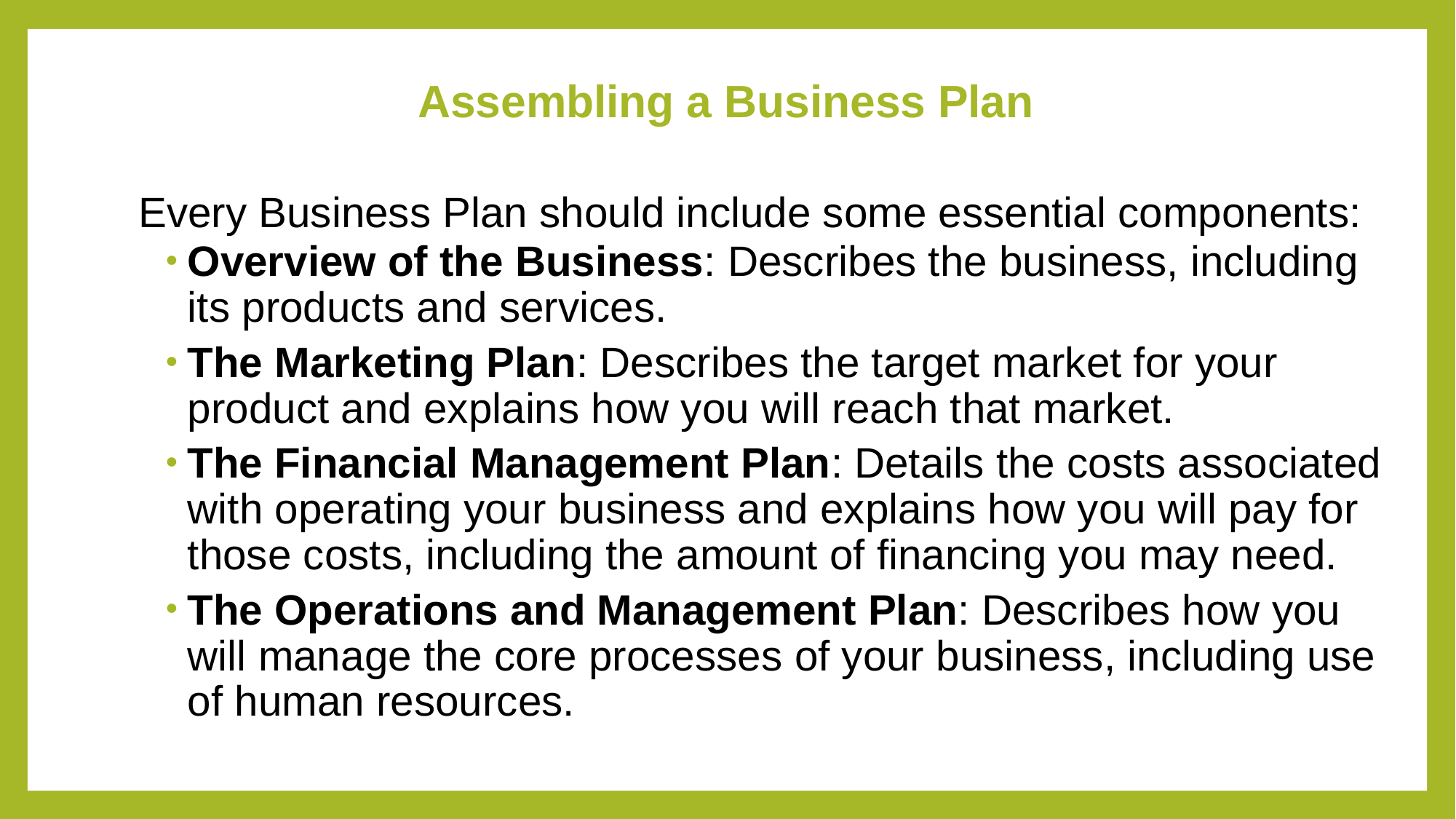

# Assembling a Business Plan
Every Business Plan should include some essential components:
Overview of the Business: Describes the business, including its products and services.
The Marketing Plan: Describes the target market for your product and explains how you will reach that market.
The Financial Management Plan: Details the costs associated with operating your business and explains how you will pay for those costs, including the amount of financing you may need.
The Operations and Management Plan: Describes how you will manage the core processes of your business, including use of human resources.